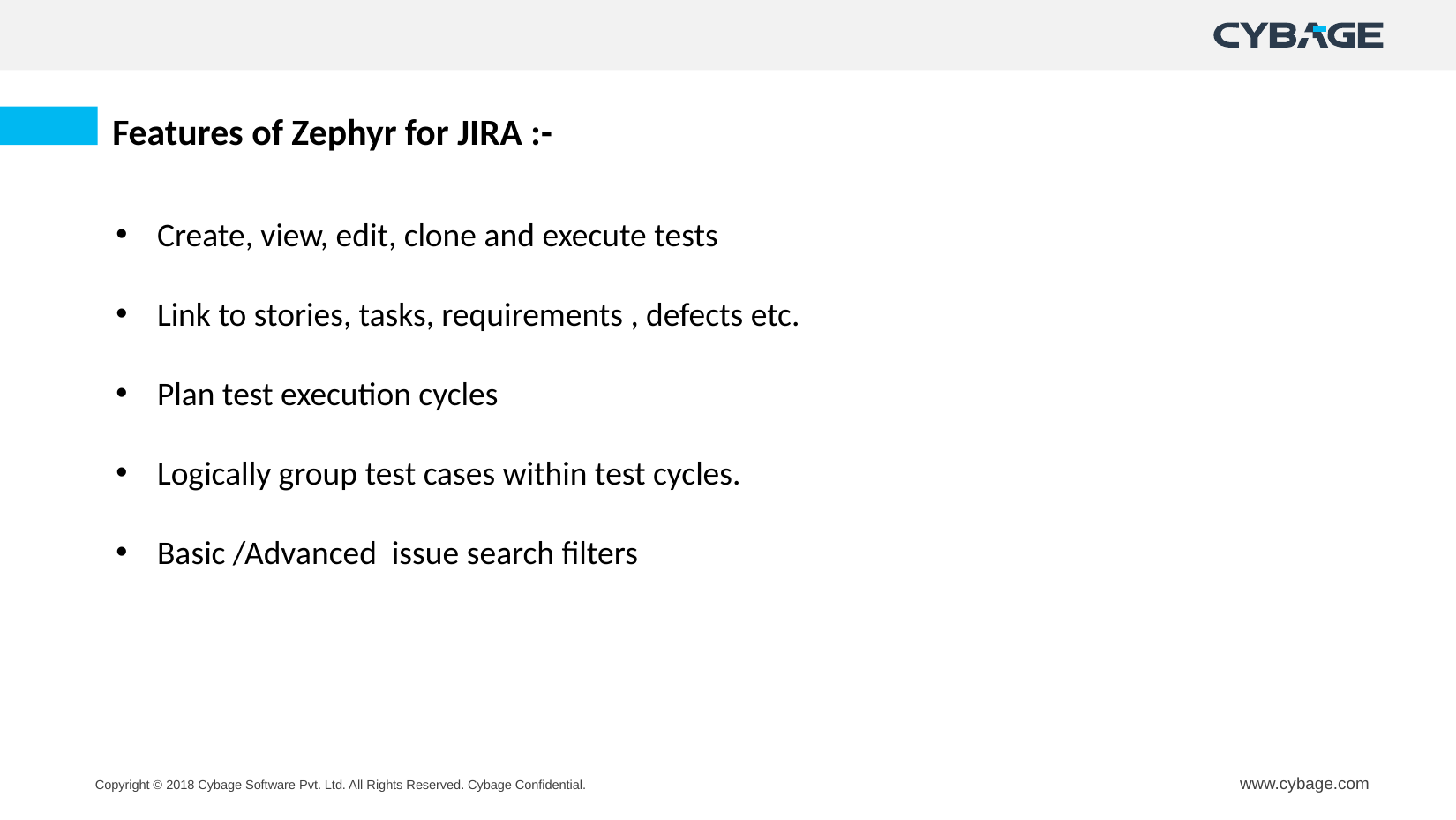

Features of Zephyr for JIRA :-

Create, view, edit, clone and execute tests

Link to stories, tasks, requirements , defects etc.

Plan test execution cycles

Logically group test cases within test cycles.

Basic /Advanced  issue search filters